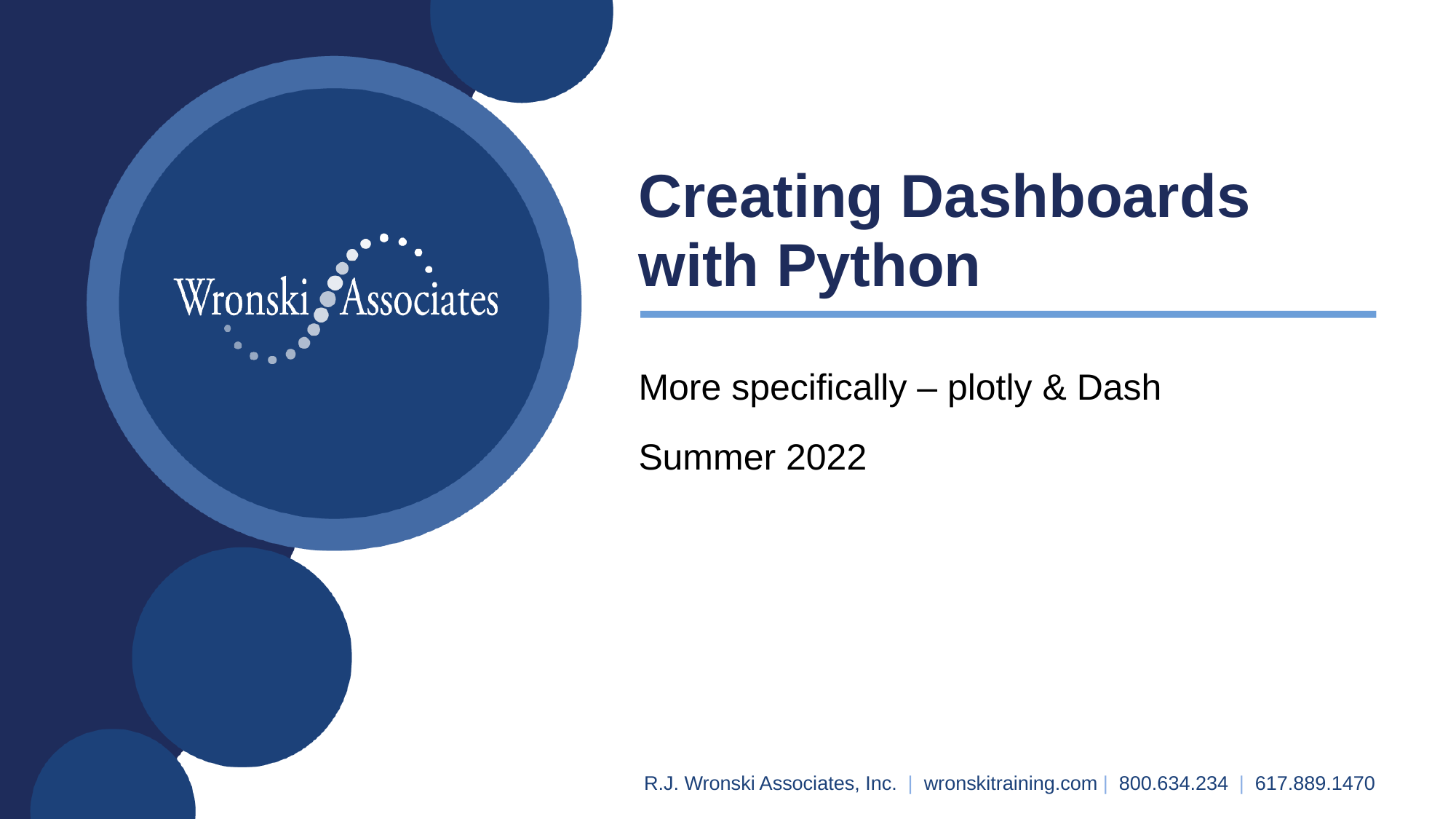

# Creating Dashboards with Python
More specifically – plotly & Dash
Summer 2022